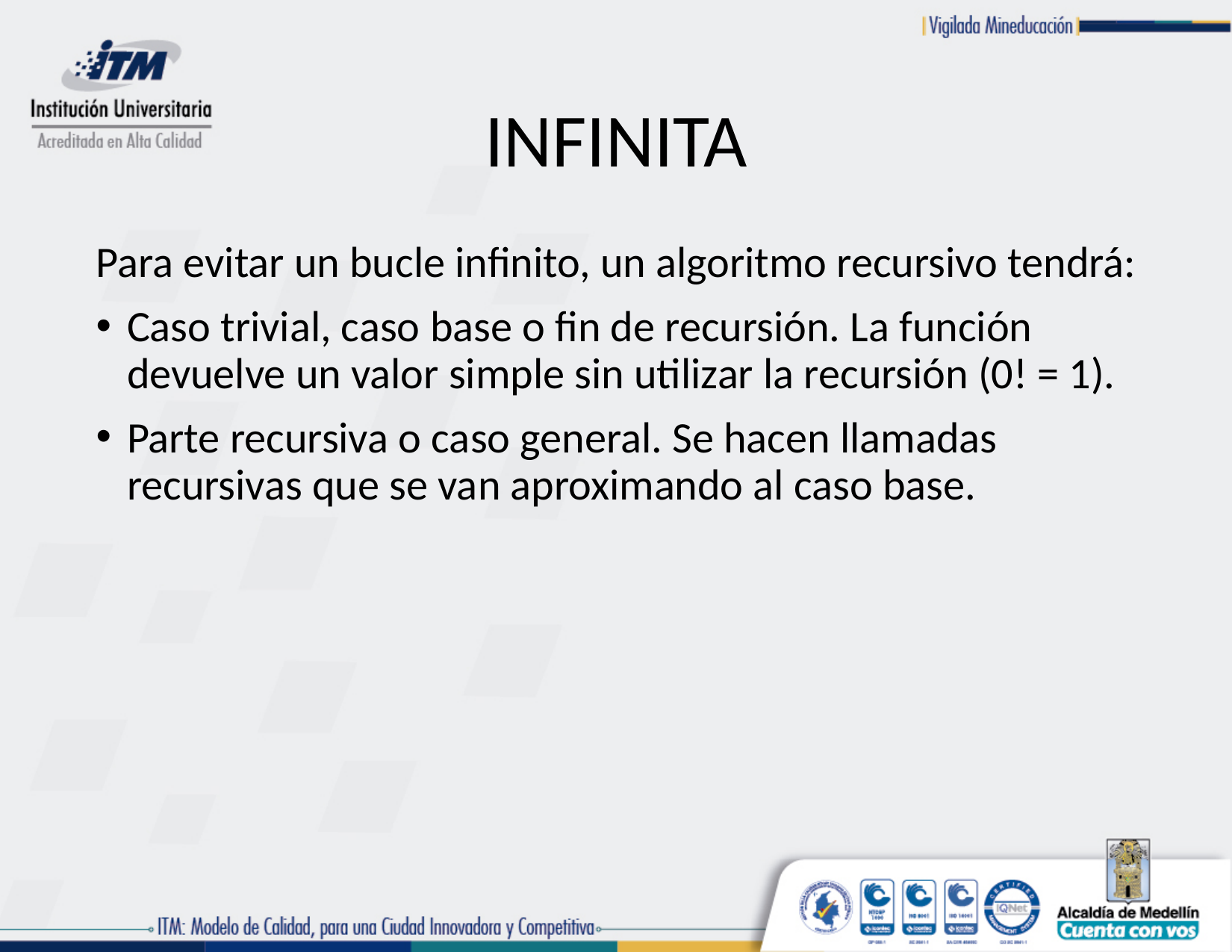

# INFINITA
Para evitar un bucle infinito, un algoritmo recursivo tendrá:
Caso trivial, caso base o fin de recursión. La función devuelve un valor simple sin utilizar la recursión (0! = 1).
Parte recursiva o caso general. Se hacen llamadas recursivas que se van aproximando al caso base.